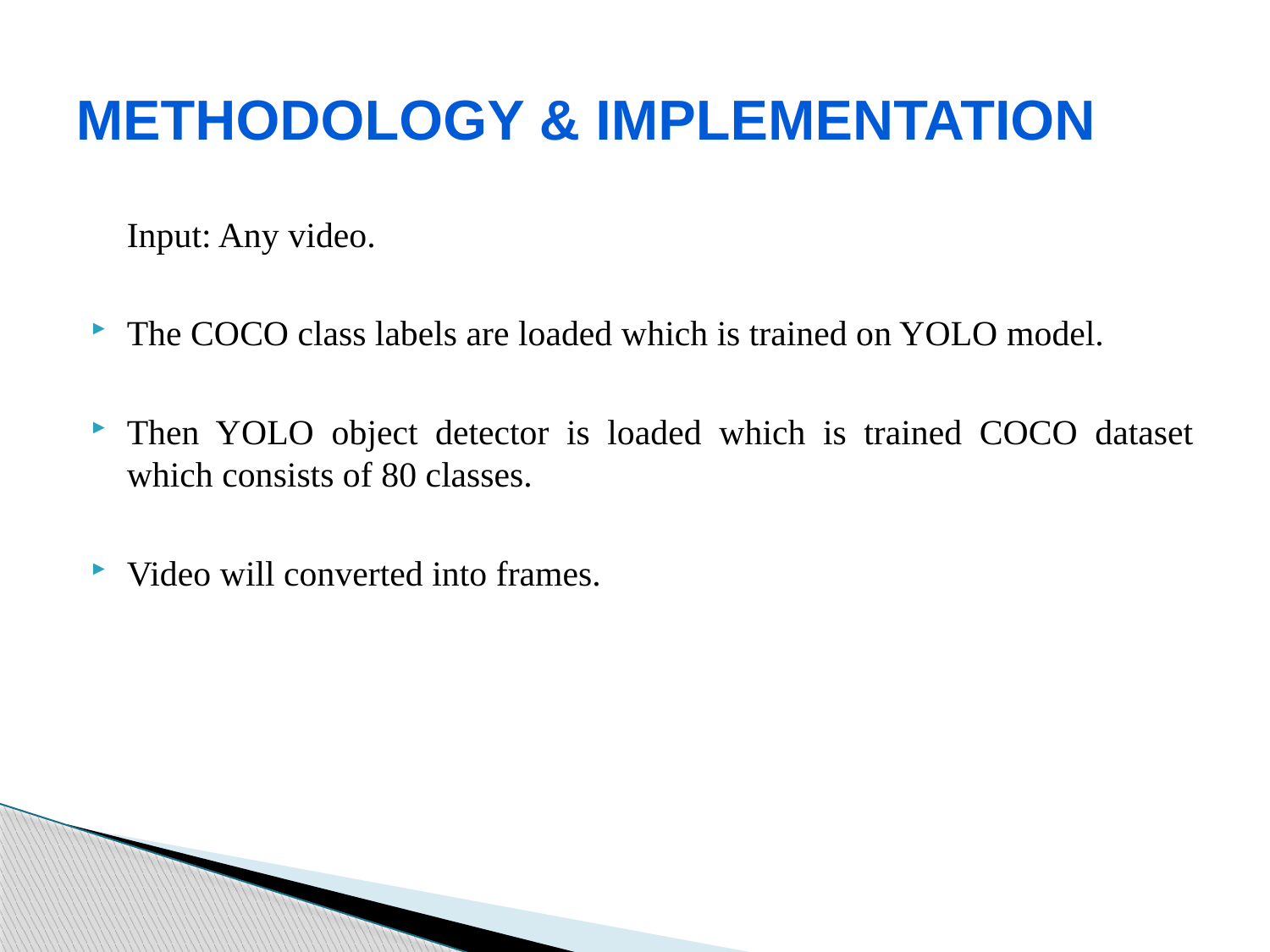

# METHODOLOGY & IMPLEMENTATION
    Input: Any video.

The COCO class labels are loaded which is trained on YOLO model.

Then YOLO object detector is loaded which is trained COCO dataset which consists of 80 classes.

Video will converted into frames.